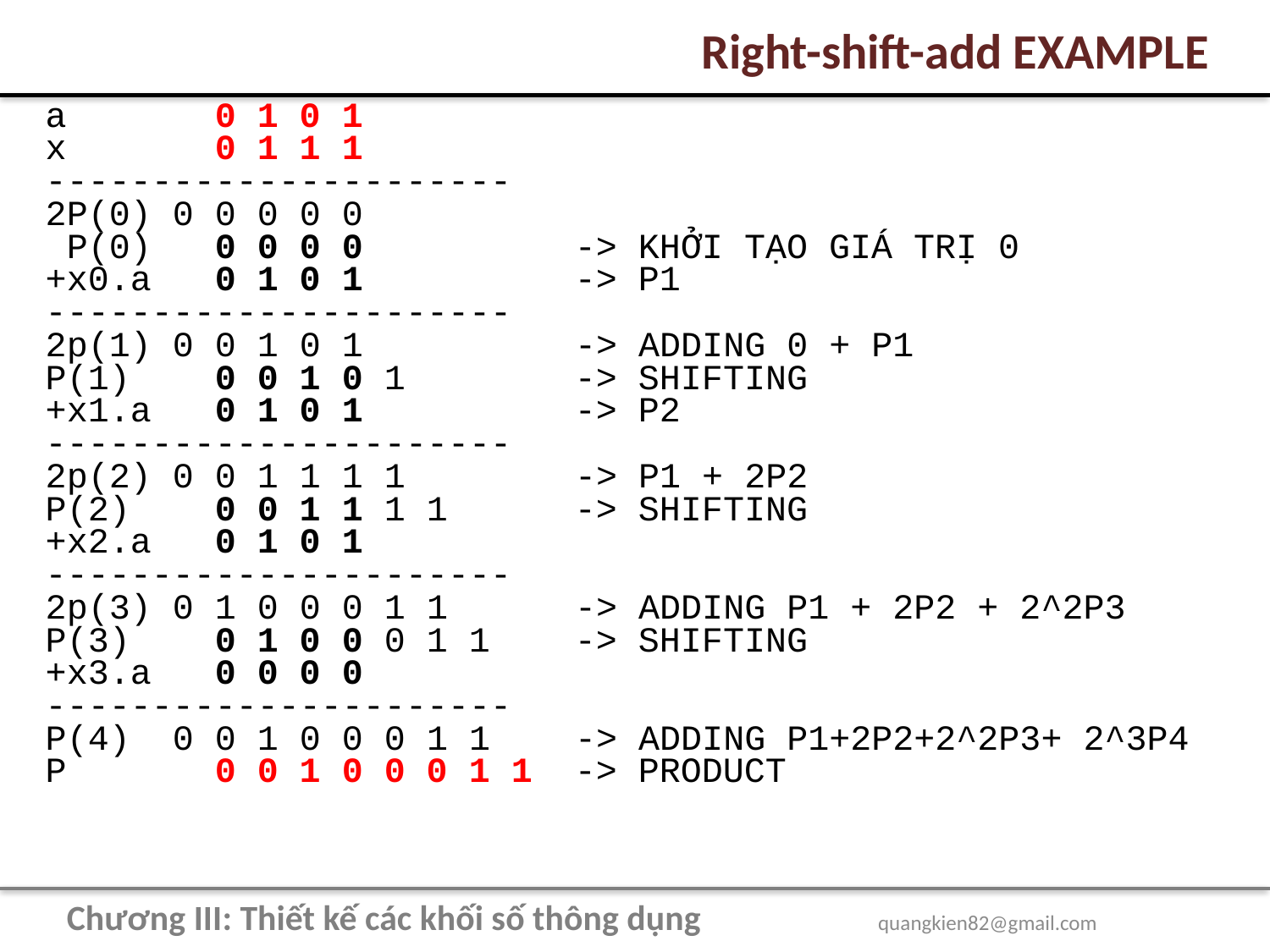

Right-shift-add EXAMPLE
a       0 1 0 1
x       0 1 1 1
----------------------
2P(0) 0 0 0 0 0
 P(0)   0 0 0 0          -> KHỞI TẠO GIÁ TRỊ 0
+x0.a   0 1 0 1          -> P1
----------------------
2p(1) 0 0 1 0 1          -> ADDING 0 + P1
P(1)    0 0 1 0 1        -> SHIFTING
+x1.a   0 1 0 1          -> P2
----------------------
2p(2) 0 0 1 1 1 1        -> P1 + 2P2
P(2)    0 0 1 1 1 1      -> SHIFTING
+x2.a   0 1 0 1
----------------------
2p(3) 0 1 0 0 0 1 1      -> ADDING P1 + 2P2 + 2^2P3
P(3)    0 1 0 0 0 1 1    -> SHIFTING
+x3.a   0 0 0 0
----------------------
P(4)  0 0 1 0 0 0 1 1    -> ADDING P1+2P2+2^2P3+ 2^3P4
P       0 0 1 0 0 0 1 1  -> PRODUCT
Chương III: Thiết kế các khối số thông dụng                      quangkien82@gmail.com